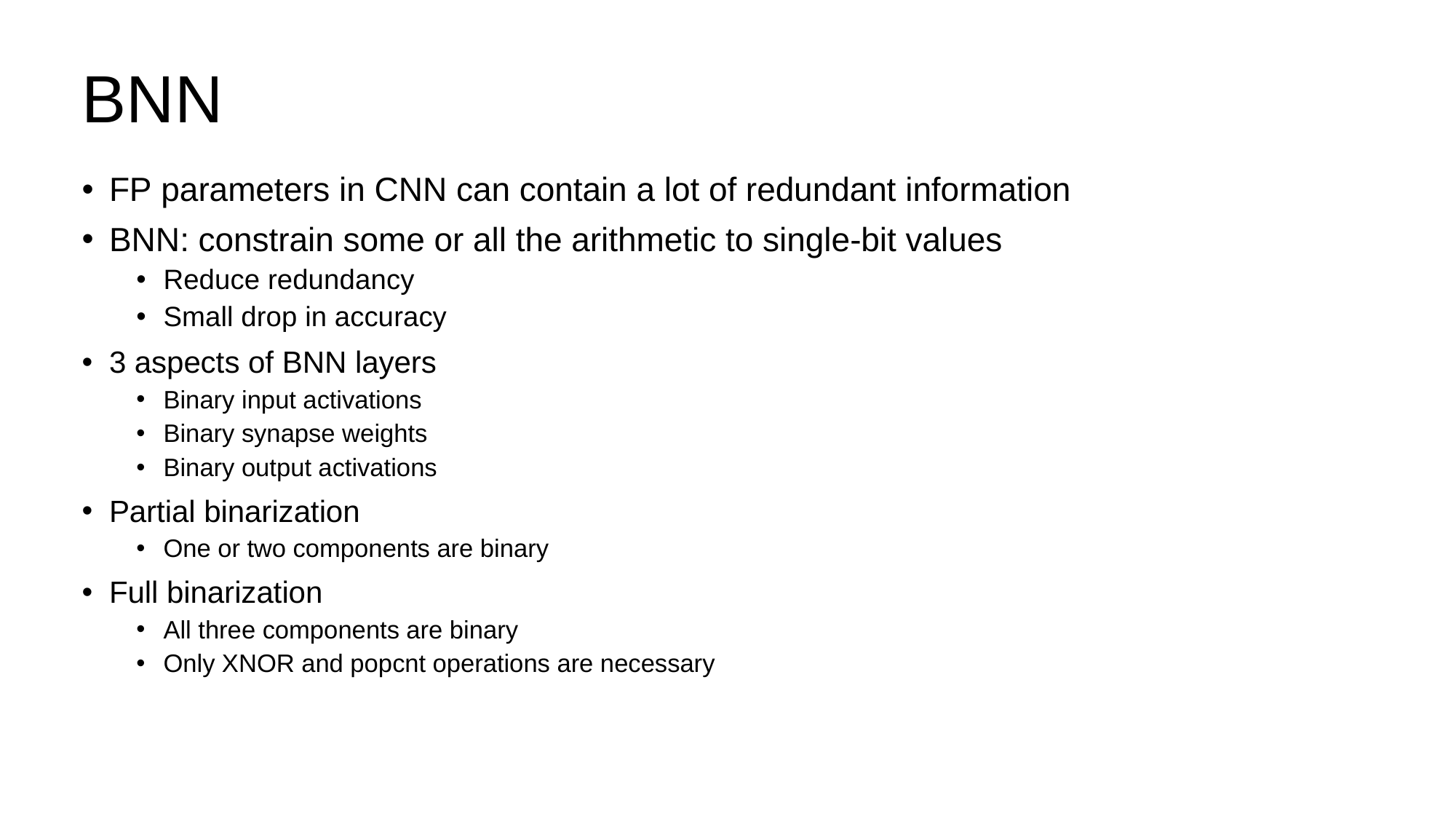

# BNN
FP parameters in CNN can contain a lot of redundant information
BNN: constrain some or all the arithmetic to single-bit values
Reduce redundancy
Small drop in accuracy
3 aspects of BNN layers
Binary input activations
Binary synapse weights
Binary output activations
Partial binarization
One or two components are binary
Full binarization
All three components are binary
Only XNOR and popcnt operations are necessary